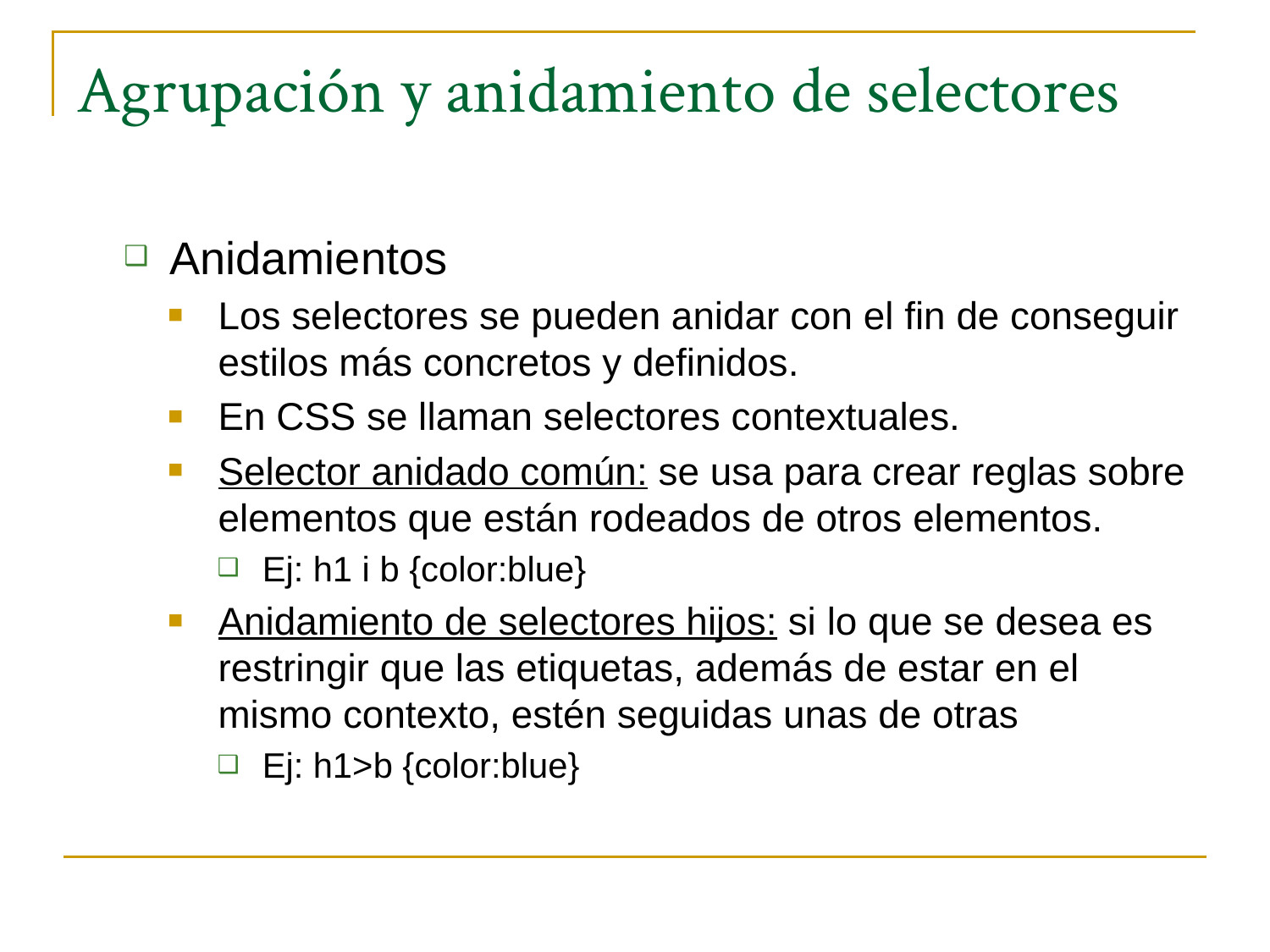

# Agrupación y anidamiento de selectores
Anidamientos
Los selectores se pueden anidar con el fin de conseguir estilos más concretos y definidos.
En CSS se llaman selectores contextuales.
Selector anidado común: se usa para crear reglas sobre elementos que están rodeados de otros elementos.
Ej: h1 i b {color:blue}
Anidamiento de selectores hijos: si lo que se desea es restringir que las etiquetas, además de estar en el mismo contexto, estén seguidas unas de otras
Ej: h1>b {color:blue}